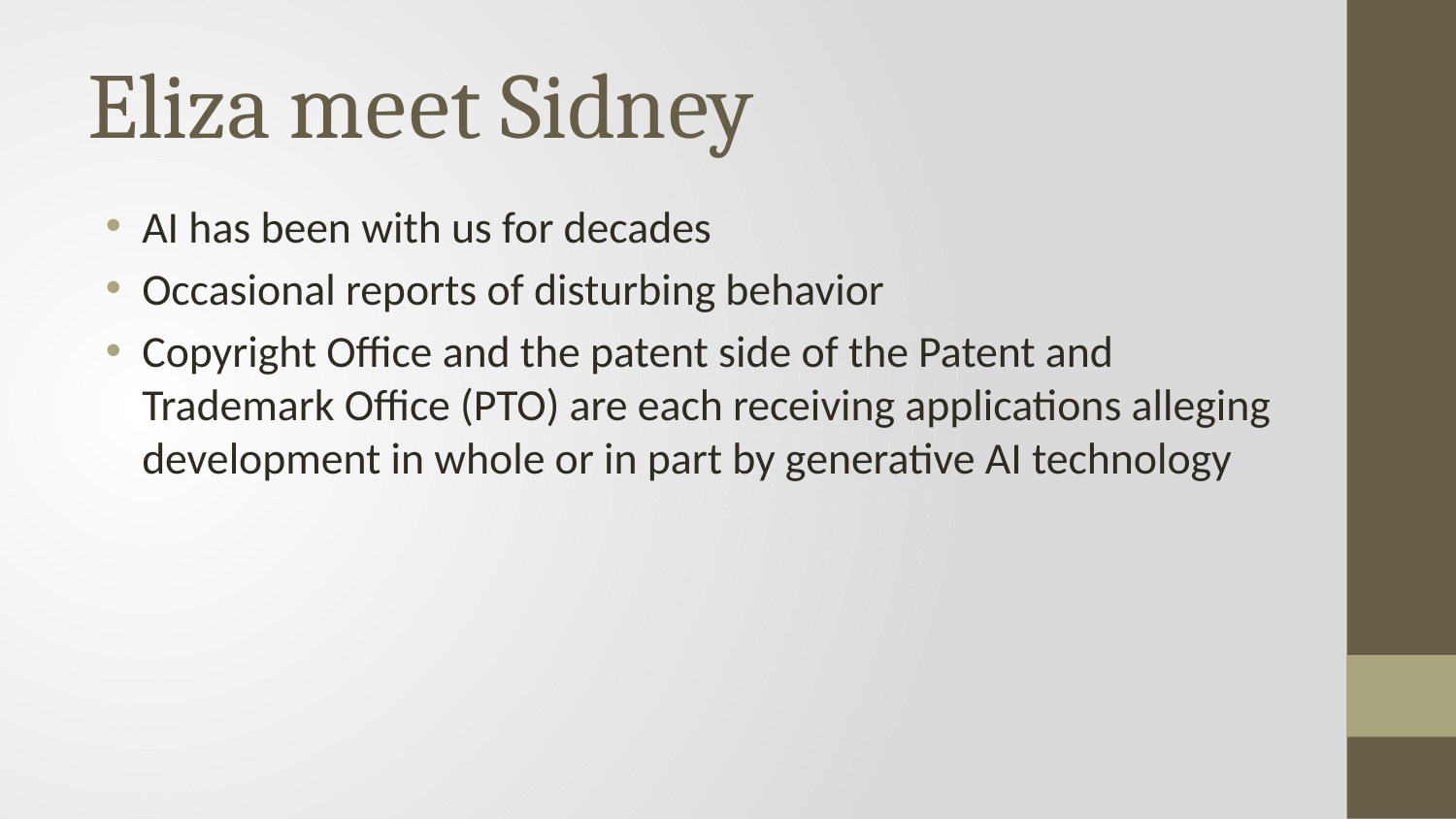

# Eliza meet Sidney
AI has been with us for decades
Occasional reports of disturbing behavior
Copyright Office and the patent side of the Patent and Trademark Office (PTO) are each receiving applications alleging development in whole or in part by generative AI technology